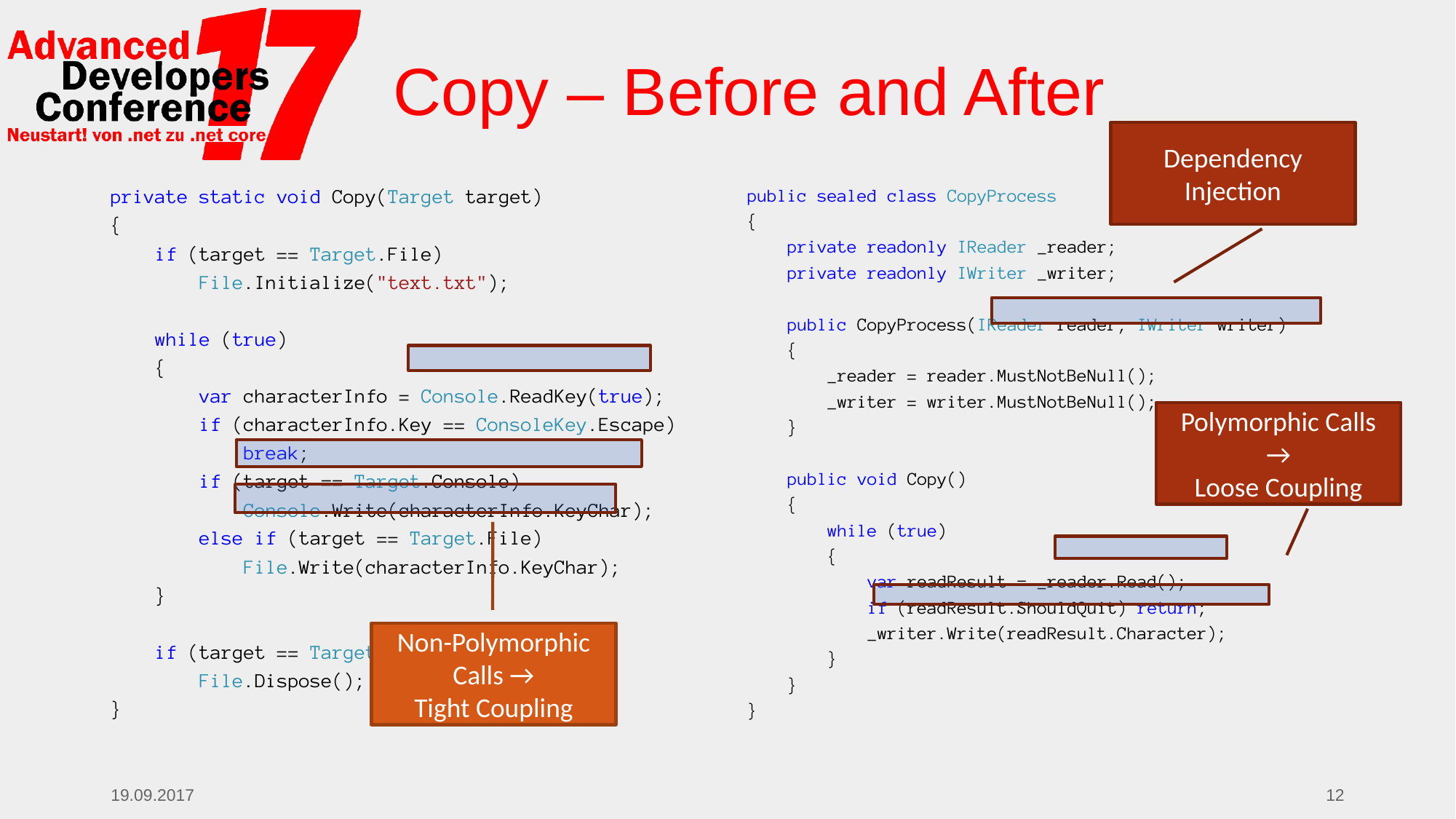

# Copy – Before and After
Dependency Injection
private static void Copy(Target target)
{
    if (target == Target.File)
        File.Initialize("text.txt");

    while (true)
    {
        var characterInfo = Console.ReadKey(true);
        if (characterInfo.Key == ConsoleKey.Escape)
            break;
        if (target == Target.Console)
            Console.Write(characterInfo.KeyChar);
        else if (target == Target.File)
            File.Write(characterInfo.KeyChar);
    }

    if (target == Target.File)
        File.Dispose();
}
public sealed class CopyProcess
{
    private readonly IReader _reader;
    private readonly IWriter _writer;

    public CopyProcess(IReader reader, IWriter writer)
    {
        _reader = reader.MustNotBeNull();
        _writer = writer.MustNotBeNull();
    }

    public void Copy()
    {
        while (true)
        {
            var readResult = _reader.Read();
            if (readResult.ShouldQuit) return;
            _writer.Write(readResult.Character);
        }
    }
}

Polymorphic Calls →
Loose Coupling

Non-Polymorphic Calls →
Tight Coupling
19.09.2017
12